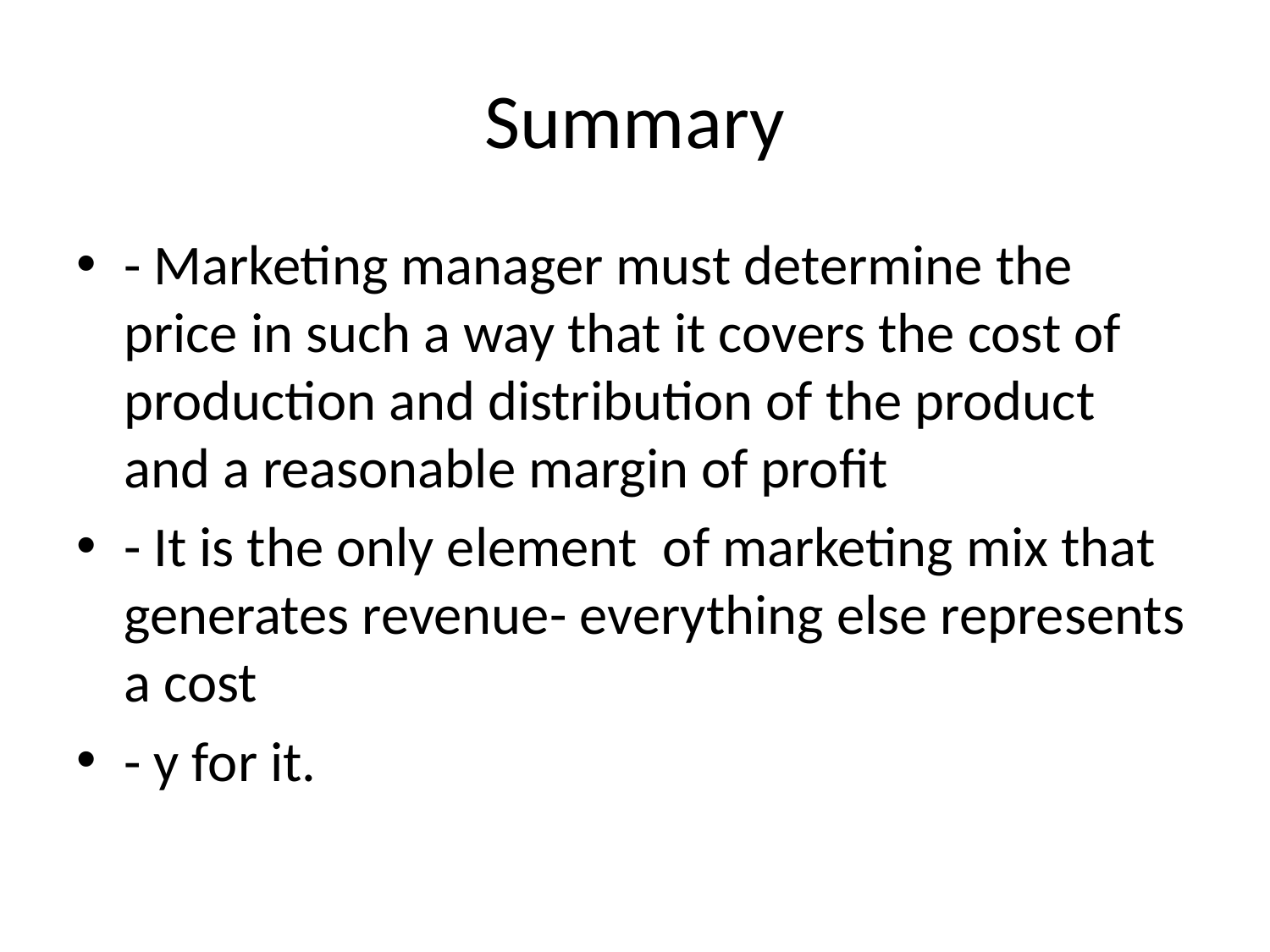

# Summary
- Marketing manager must determine the price in such a way that it covers the cost of production and distribution of the product and a reasonable margin of profit
- It is the only element  of marketing mix that generates revenue- everything else represents a cost
- y for it.